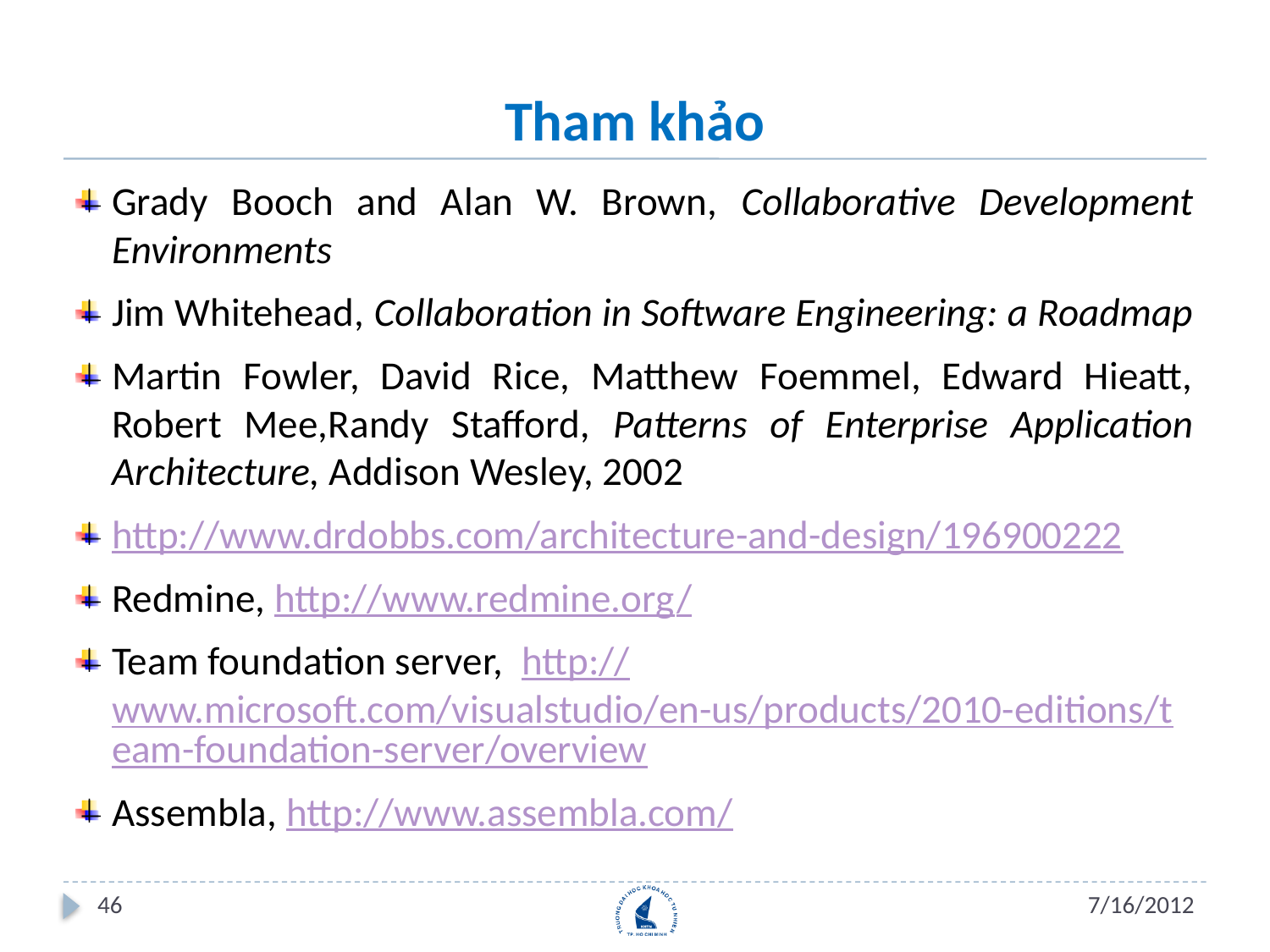

# Tham khảo
Grady Booch and Alan W. Brown, Collaborative Development Environments
Jim Whitehead, Collaboration in Software Engineering: a Roadmap
Martin Fowler, David Rice, Matthew Foemmel, Edward Hieatt, Robert Mee,Randy Stafford, Patterns of Enterprise Application Architecture, Addison Wesley, 2002
http://www.drdobbs.com/architecture-and-design/196900222
Redmine, http://www.redmine.org/
Team foundation server,  http://www.microsoft.com/visualstudio/en-us/products/2010-editions/team-foundation-server/overview
Assembla, http://www.assembla.com/
46

7/16/2012